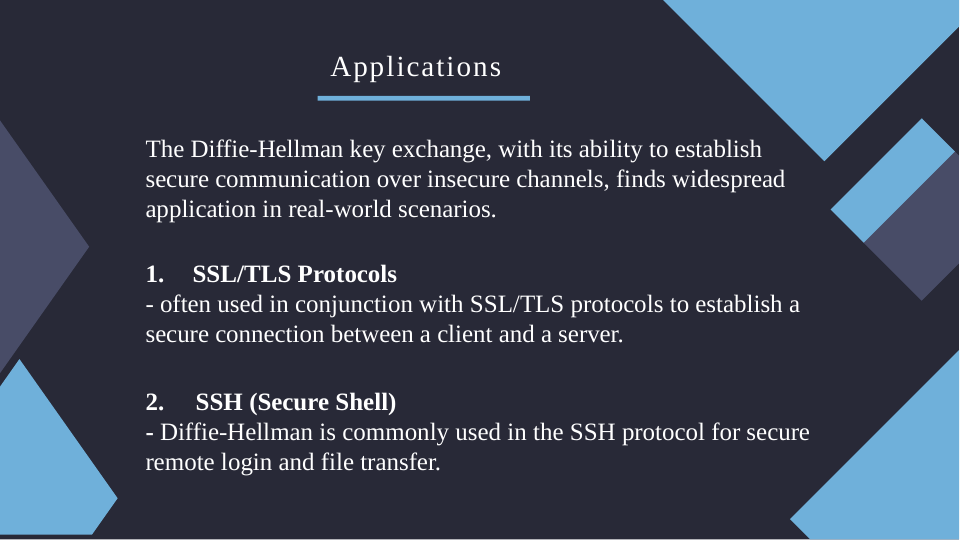

# Applications

The Diffie-Hellman key exchange, with its ability to establish secure communication over insecure channels, finds widespread application in real-world scenarios.

SSL/TLS Protocols
- often used in conjunction with SSL/TLS protocols to establish a secure connection between a client and a server.

  SSH (Secure Shell)
- Diffie-Hellman is commonly used in the SSH protocol for secure remote login and file transfer.